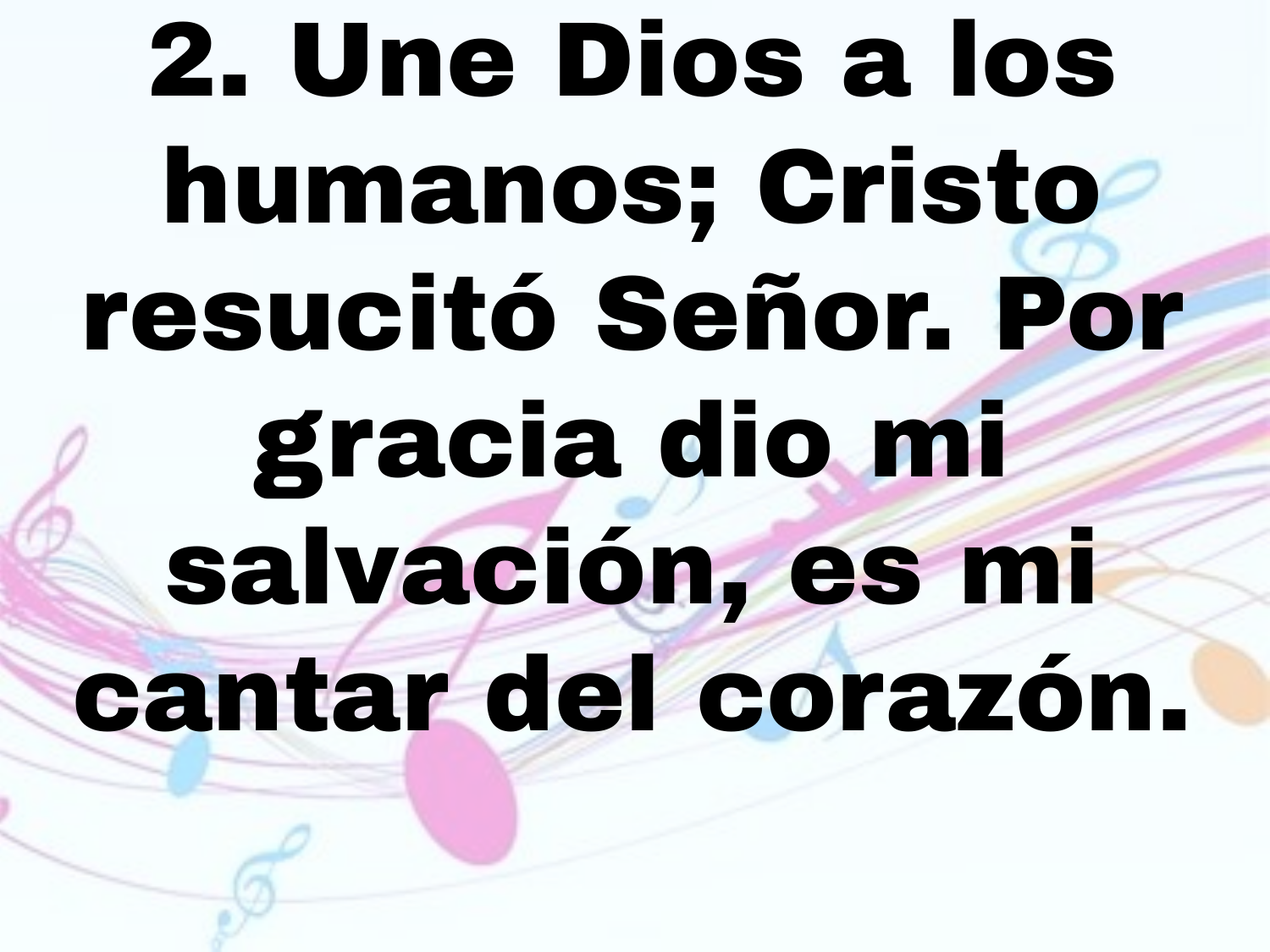

2. Une Dios a los humanos; Cristo resucitó Señor. Por gracia dio mi salvación, es mi cantar del corazón.